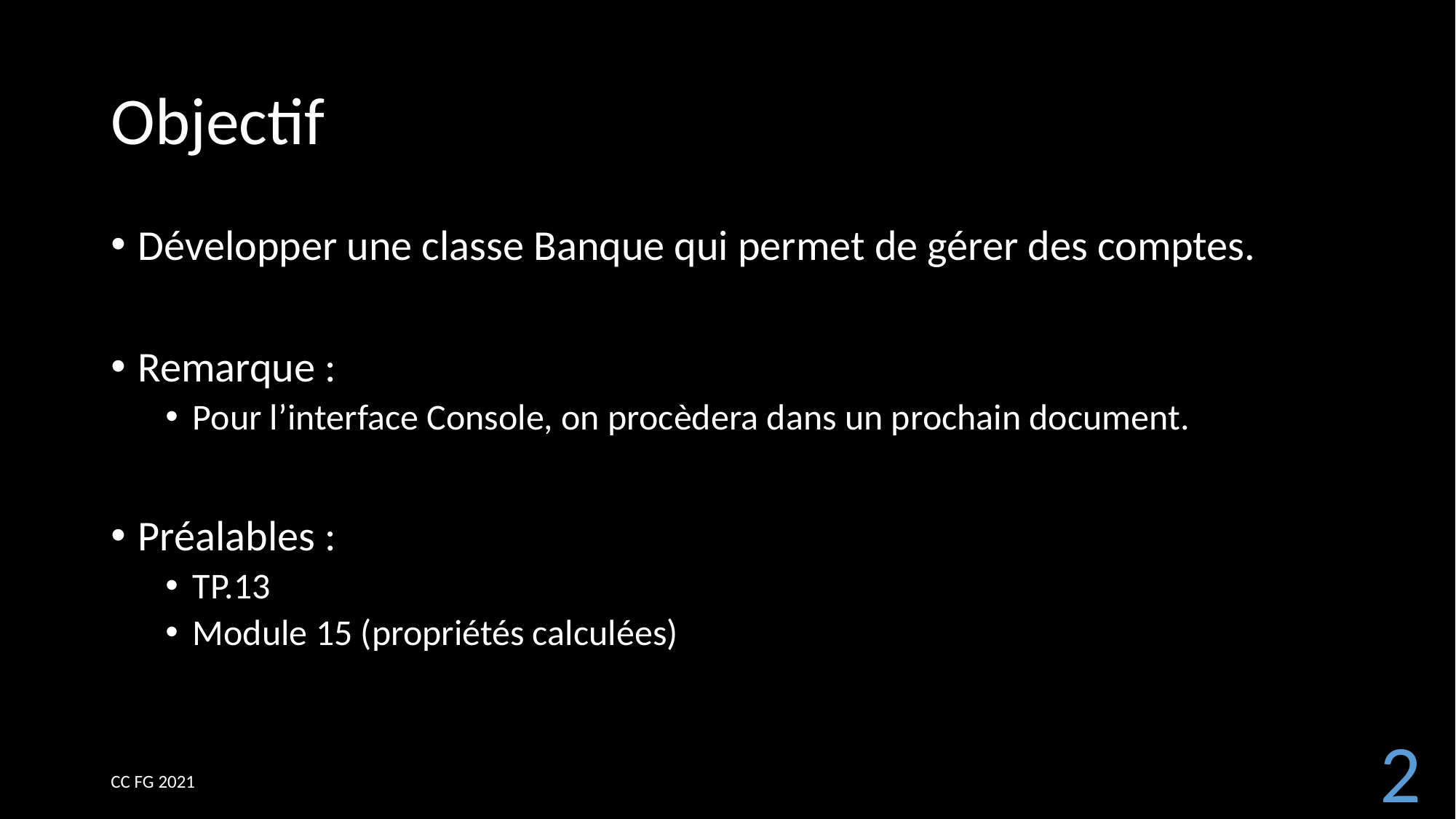

# Objectif
Développer une classe Banque qui permet de gérer des comptes.

Remarque :
Pour l’interface Console, on procèdera dans un prochain document.

Préalables :
TP.13
Module 15 (propriétés calculées)

2
CC FG 2021